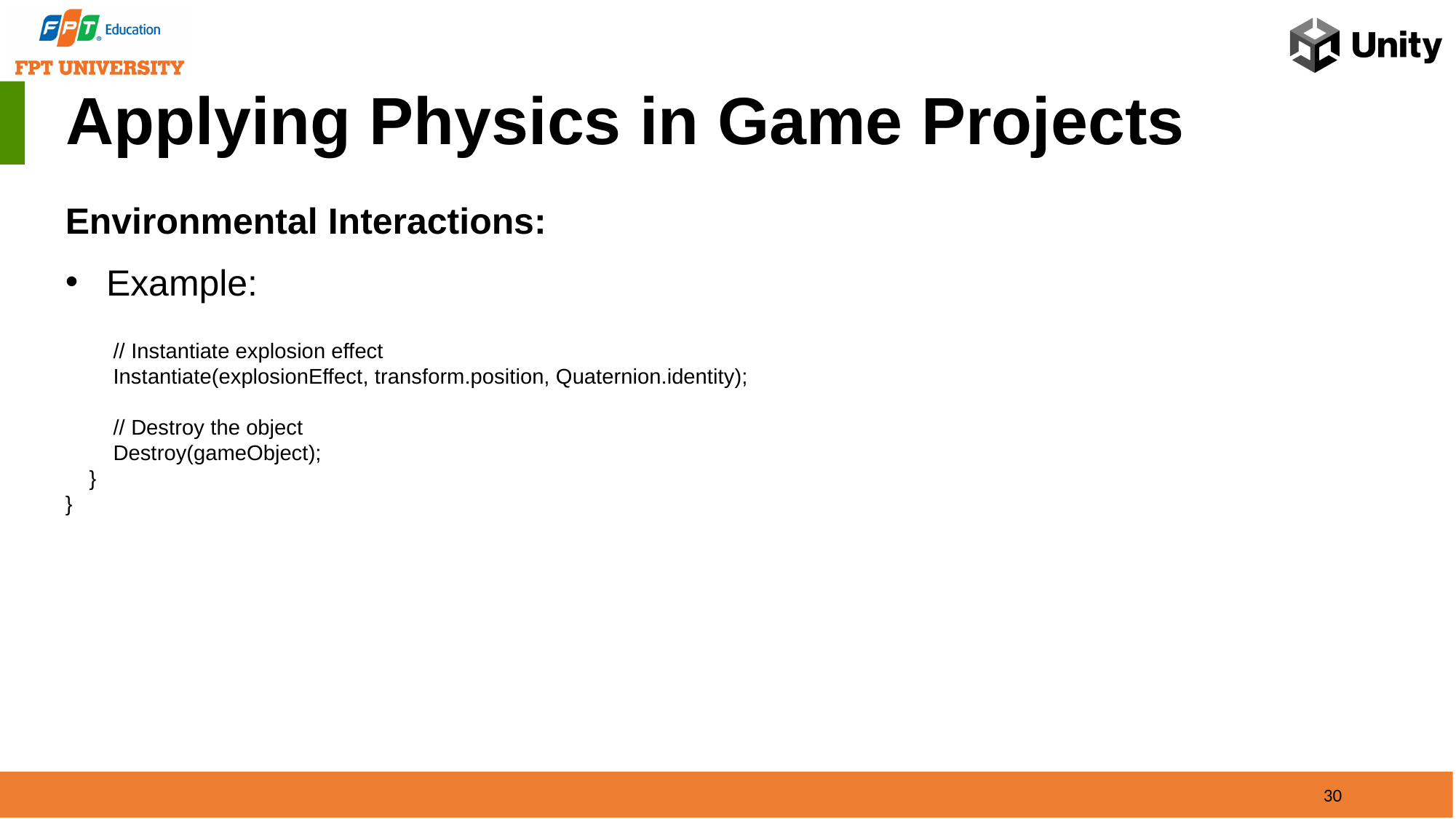

Applying Physics in Game Projects

Environmental Interactions:
Example:

        // Instantiate explosion effect
        Instantiate(explosionEffect, transform.position, Quaternion.identity);

        // Destroy the object
        Destroy(gameObject);
    }
}

30